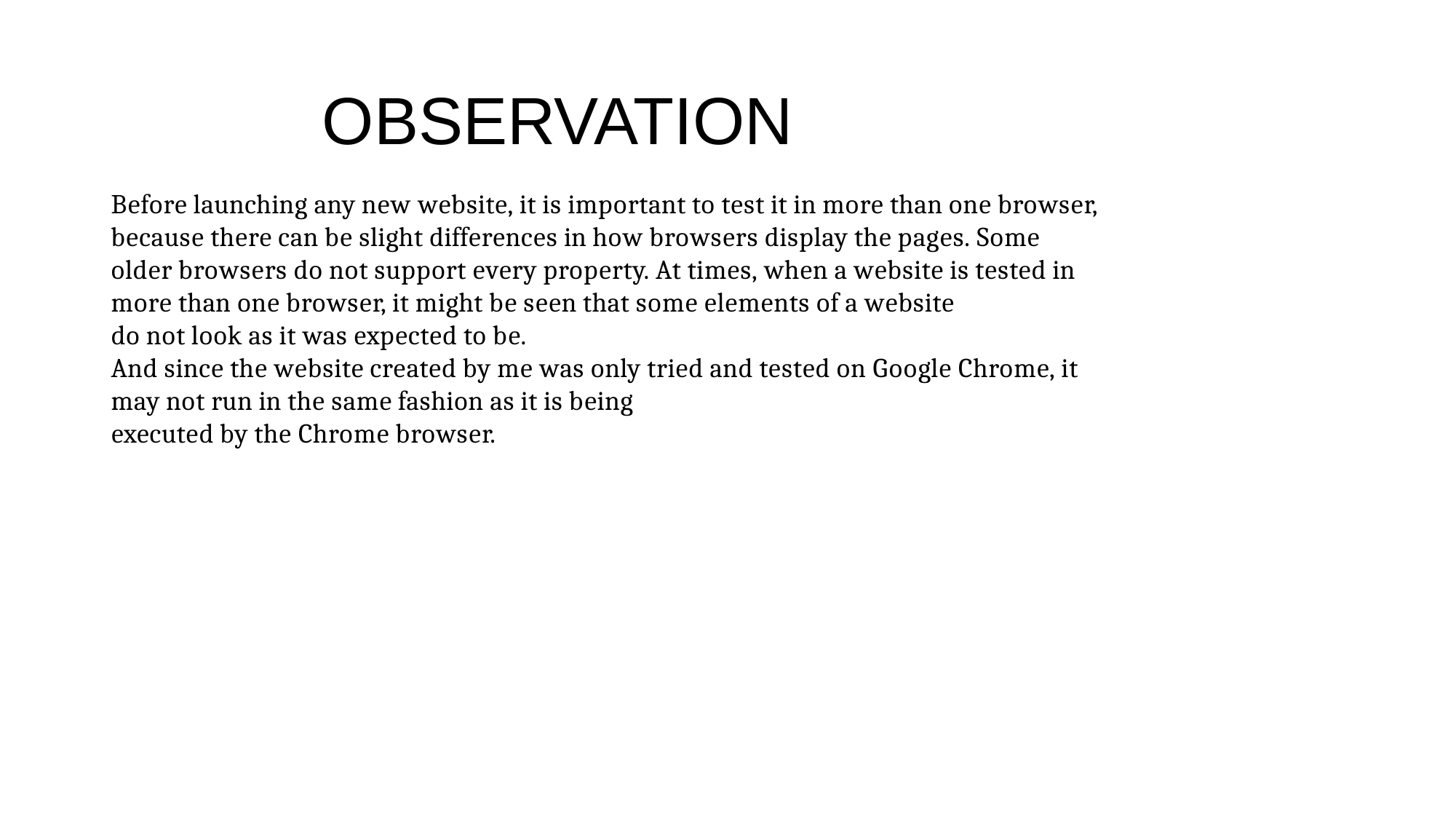

# OBSERVATION
Before launching any new website, it is important to test it in more than one browser, because there can be slight differences in how browsers display the pages. Some older browsers do not support every property. At times, when a website is tested in more than one browser, it might be seen that some elements of a website
do not look as it was expected to be.
And since the website created by me was only tried and tested on Google Chrome, it may not run in the same fashion as it is being
executed by the Chrome browser.